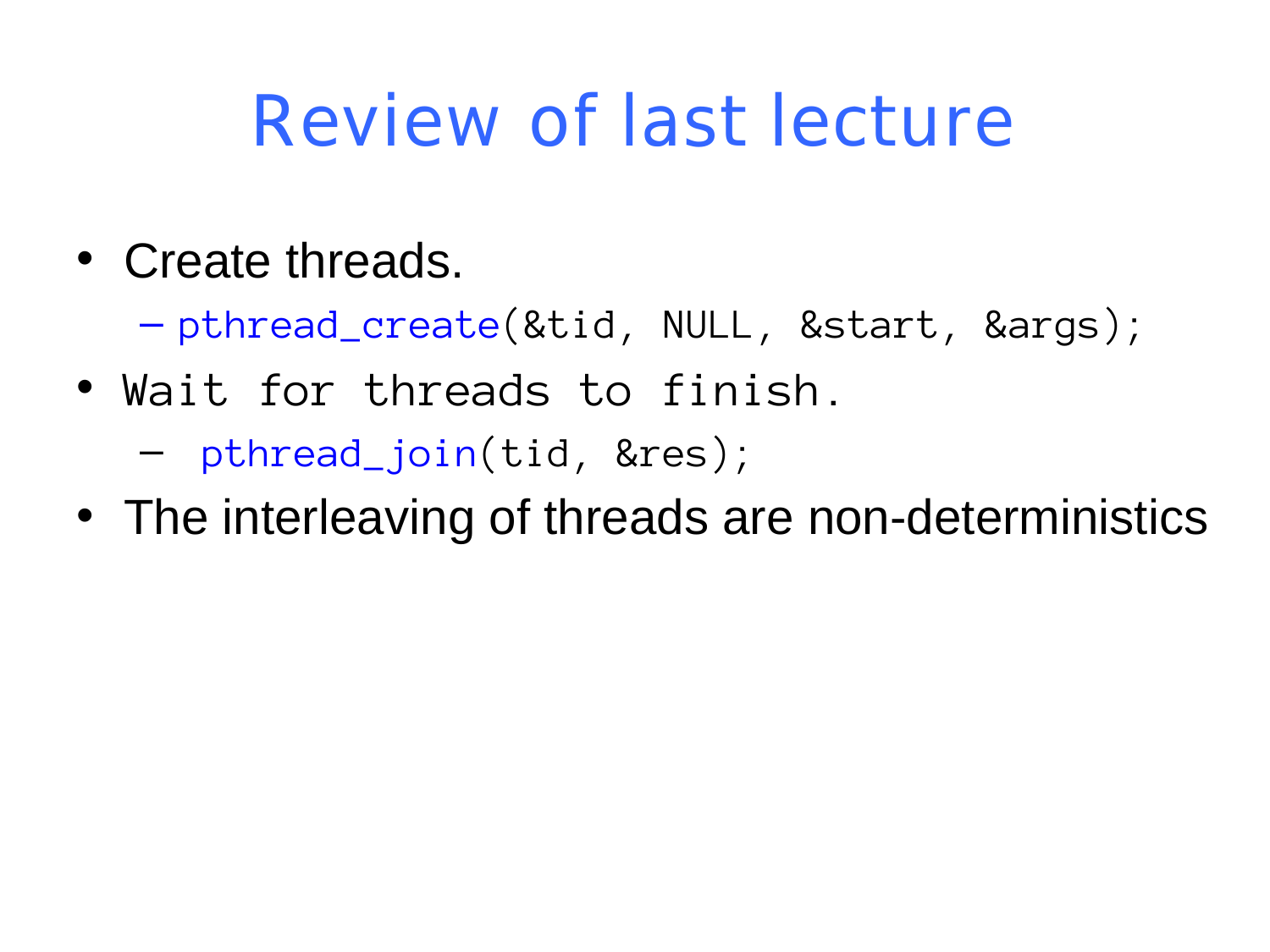

# Review of last lecture
Create threads.
pthread_create(&tid, NULL, &start, &args);
Wait for threads to finish.
 pthread_join(tid, &res);
The interleaving of threads are non-deterministics